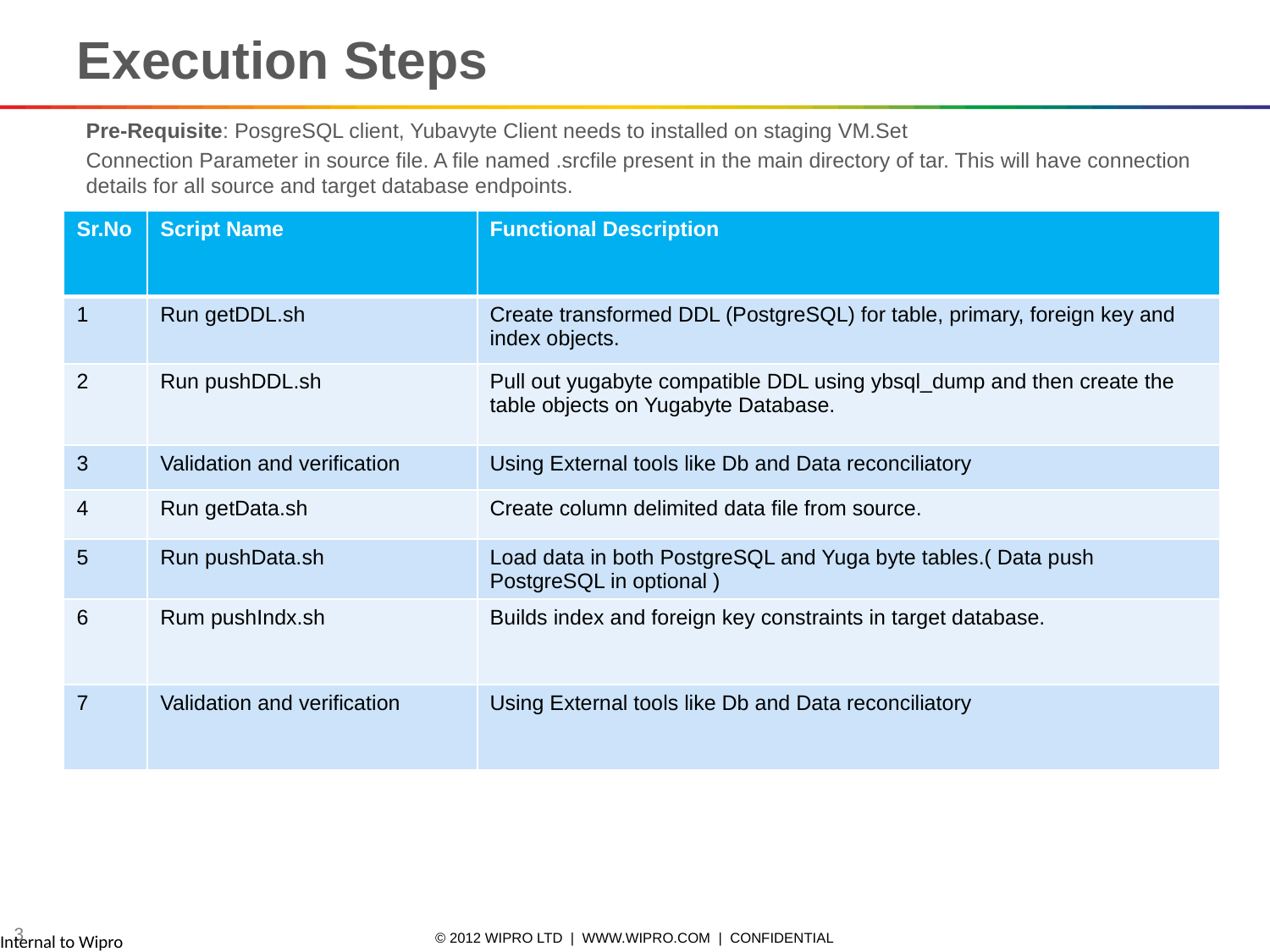

Execution Steps

Pre-Requisite: PosgreSQL client, Yubavyte Client needs to installed on staging VM.Set
Connection Parameter in source file. A file named .srcfile present in the main directory of tar. This will have connection details for all source and target database endpoints.

| Sr.No | Script Name | Functional Description |
| --- | --- | --- |
| 1 | Run getDDL.sh | Create transformed DDL (PostgreSQL) for table, primary, foreign key and index objects. |
| 2 | Run pushDDL.sh | Pull out yugabyte compatible DDL using ybsql\_dump and then create the table objects on Yugabyte Database. |
| 3 | Validation and verification | Using External tools like Db and Data reconciliatory |
| 4 | Run getData.sh | Create column delimited data file from source. |
| 5 | Run pushData.sh | Load data in both PostgreSQL and Yuga byte tables.( Data push PostgreSQL in optional ) |
| 6 | Rum pushIndx.sh | Builds index and foreign key constraints in target database. |
| 7 | Validation and verification | Using External tools like Db and Data reconciliatory |